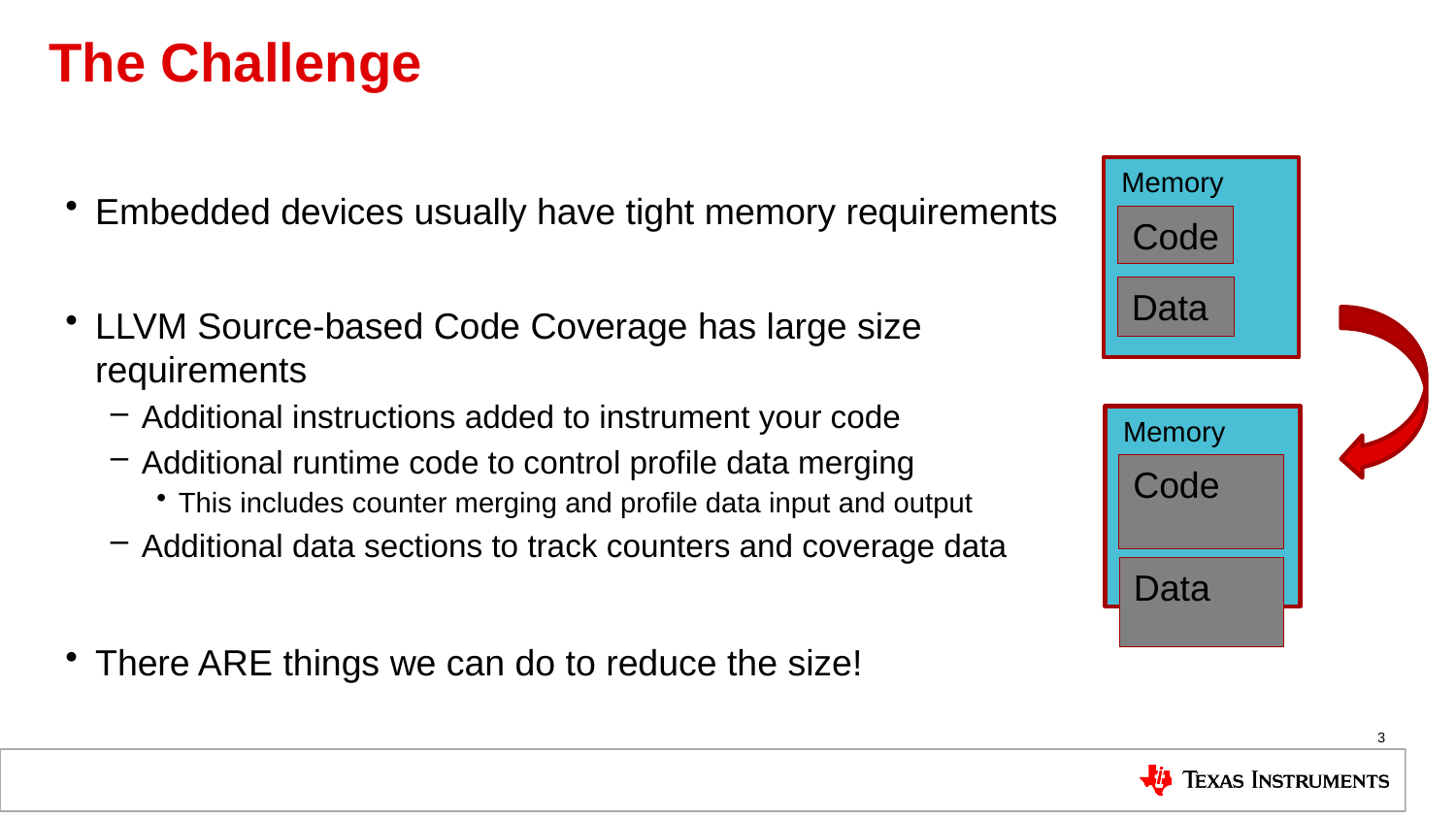

# The Challenge

Embedded devices usually have tight memory requirements

LLVM Source-based Code Coverage has large size requirements
Additional instructions added to instrument your code
Additional runtime code to control profile data merging
This includes counter merging and profile data input and output
Additional data sections to track counters and coverage data

There ARE things we can do to reduce the size!

Memory
Code
Data

Memory
Code
Data
3